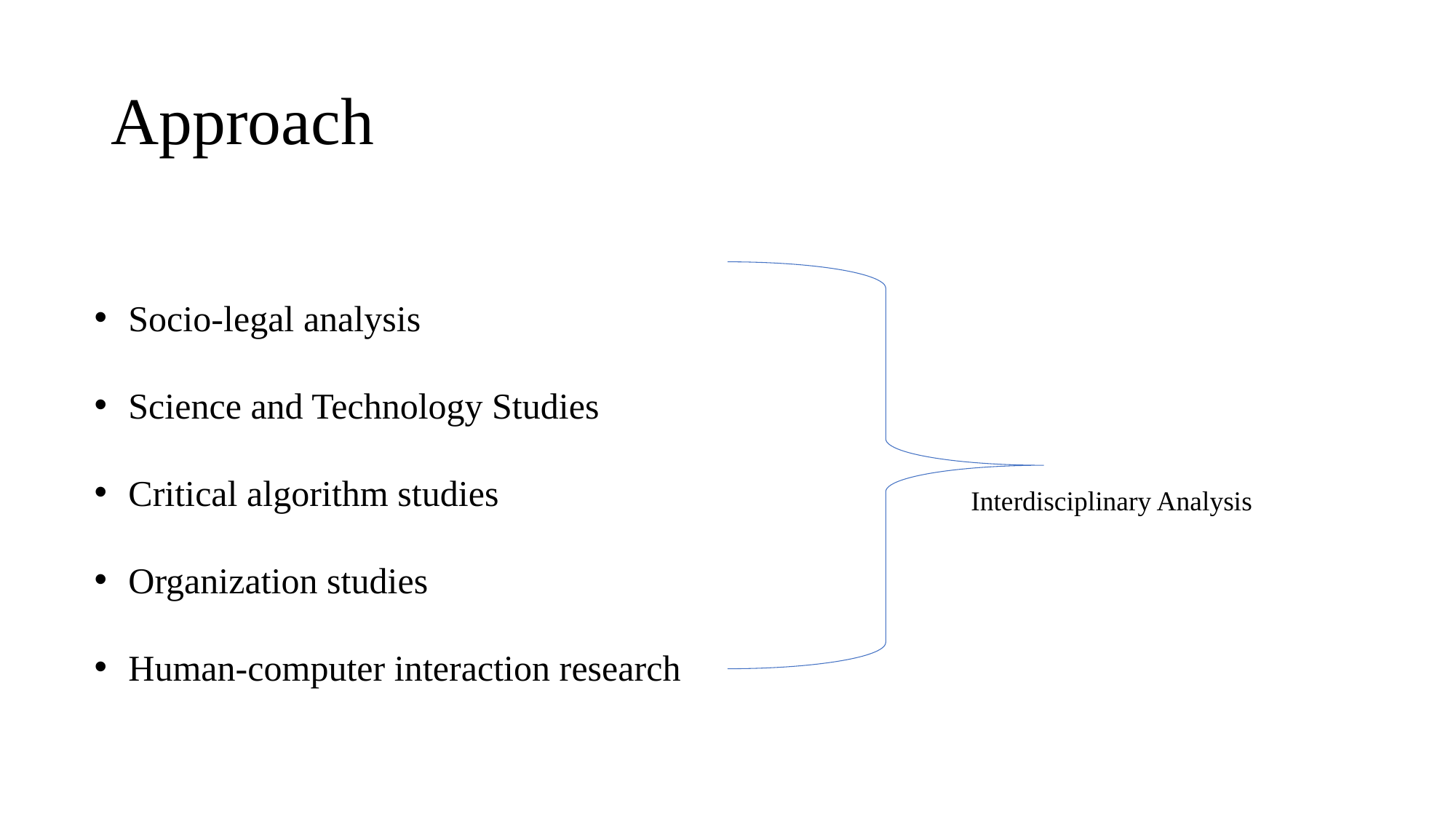

# Approach
Socio-legal analysis
Science and Technology Studies
Critical algorithm studies
Organization studies
Human-computer interaction research

Interdisciplinary Analysis